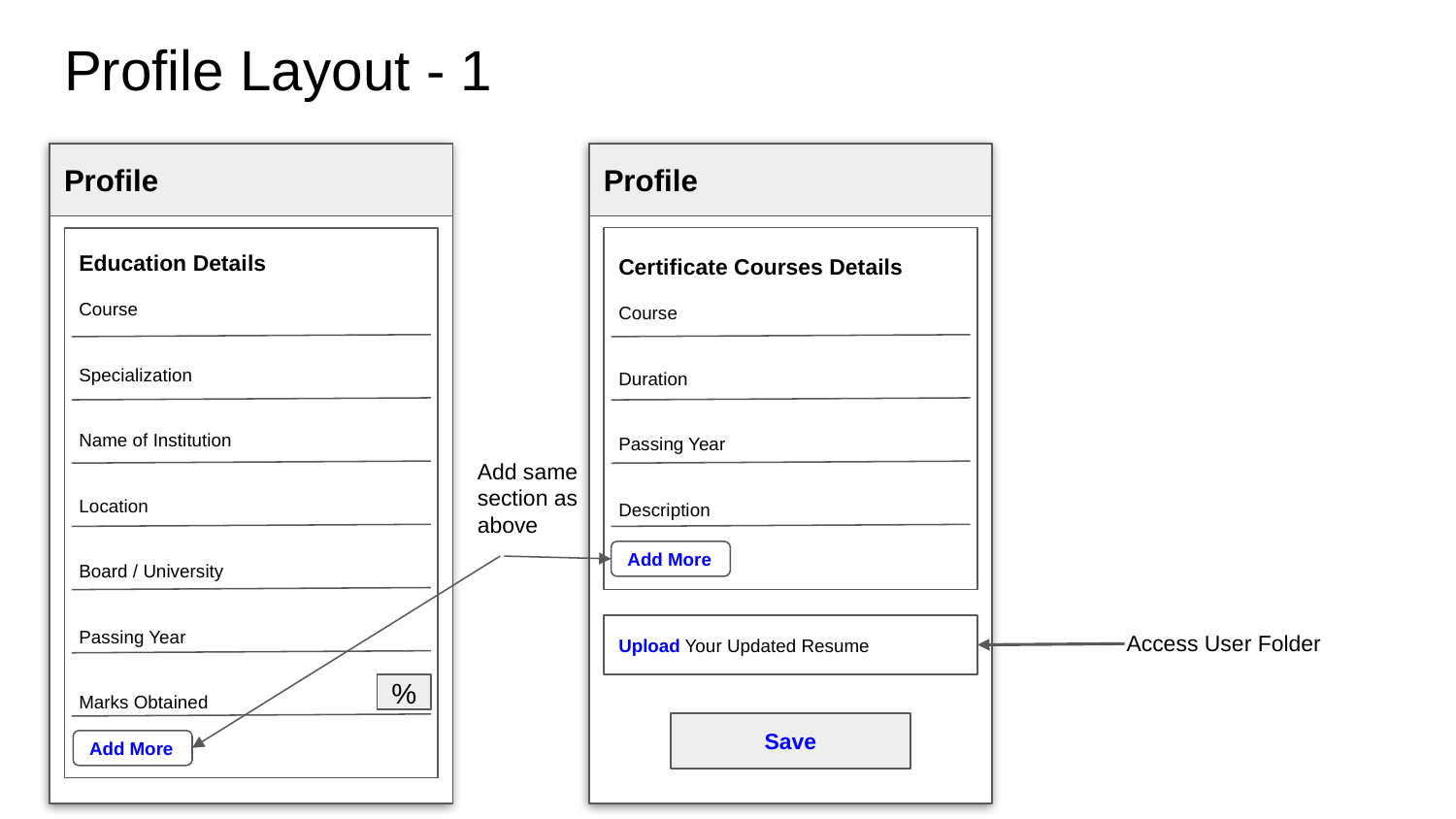

# Profile Layout - 1
Profile
Profile

Education Details

Course

Specialization

Name of Institution

Location

Board / University

Passing Year

Marks Obtained

Certificate Courses Details

Course

Duration

Passing Year

Description

Add same section as above
Add More
Access User Folder
Upload Your Updated Resume
%
Save
Add More